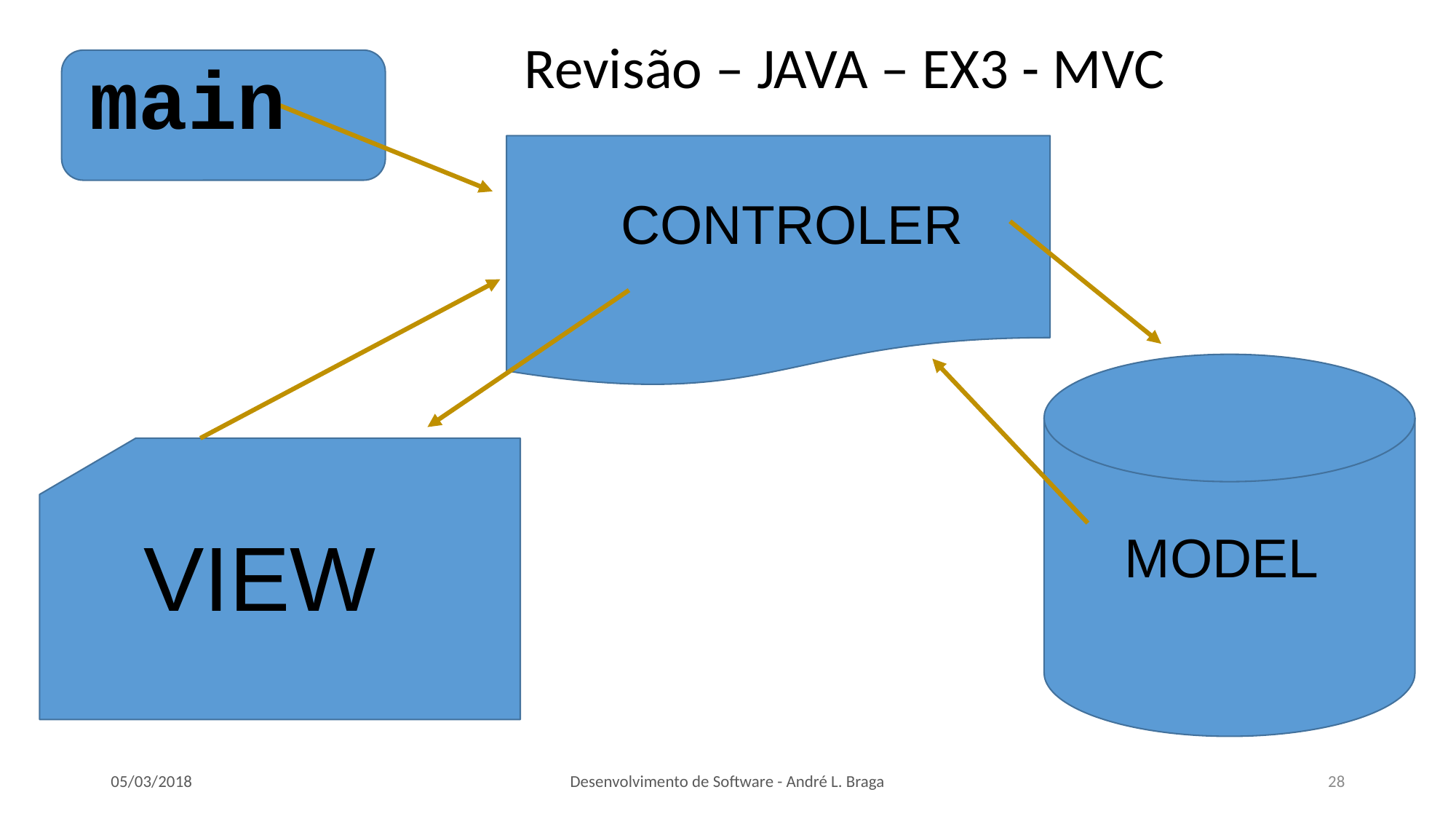

# Revisão – JAVA – EX3 - MVC
main

CONTROLER

VIEW
MODEL
05/03/2018
Desenvolvimento de Software - André L. Braga
28